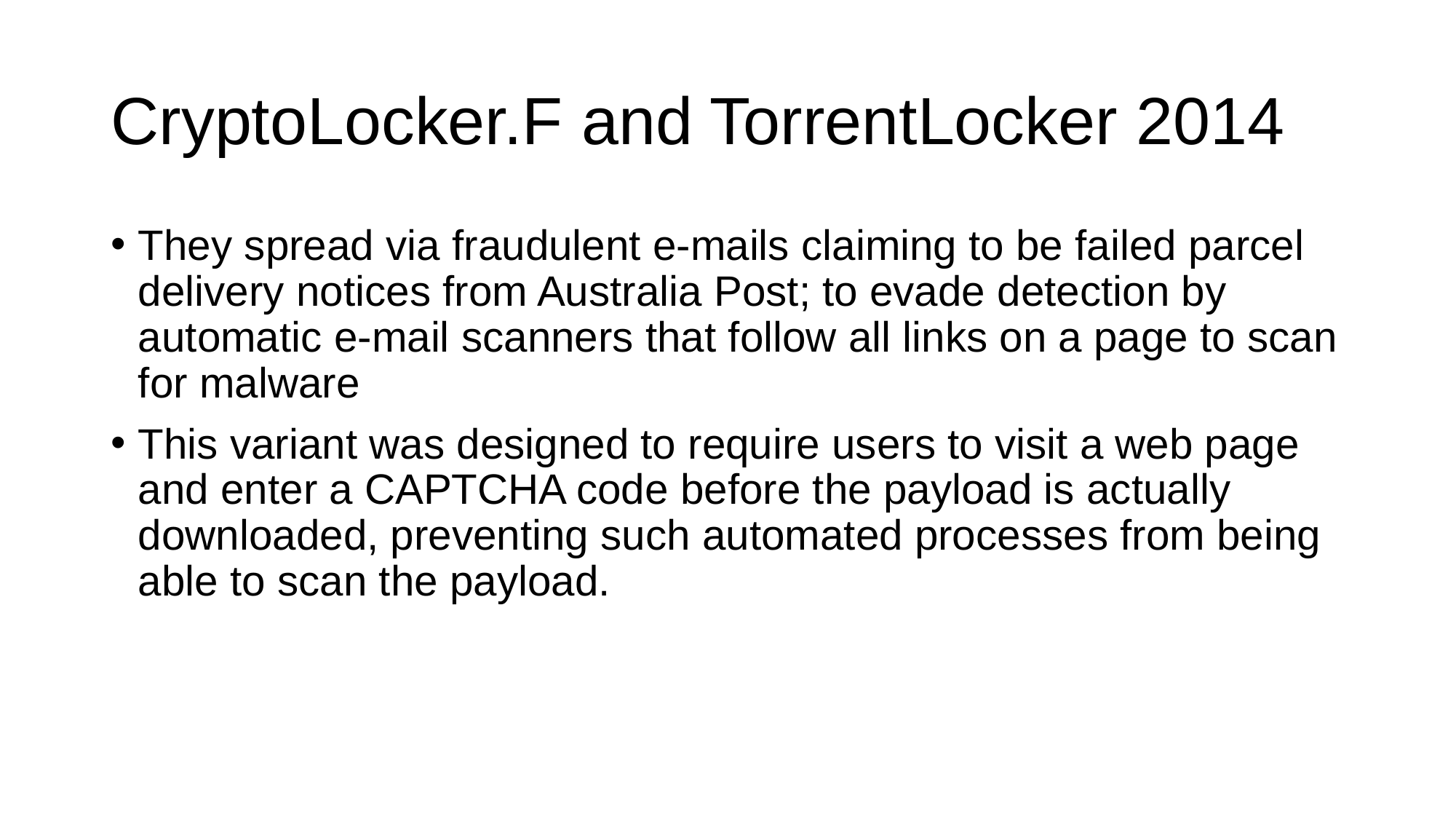

# CryptoLocker.F and TorrentLocker 2014
They spread via fraudulent e-mails claiming to be failed parcel delivery notices from Australia Post; to evade detection by automatic e-mail scanners that follow all links on a page to scan for malware
This variant was designed to require users to visit a web page and enter a CAPTCHA code before the payload is actually downloaded, preventing such automated processes from being able to scan the payload.